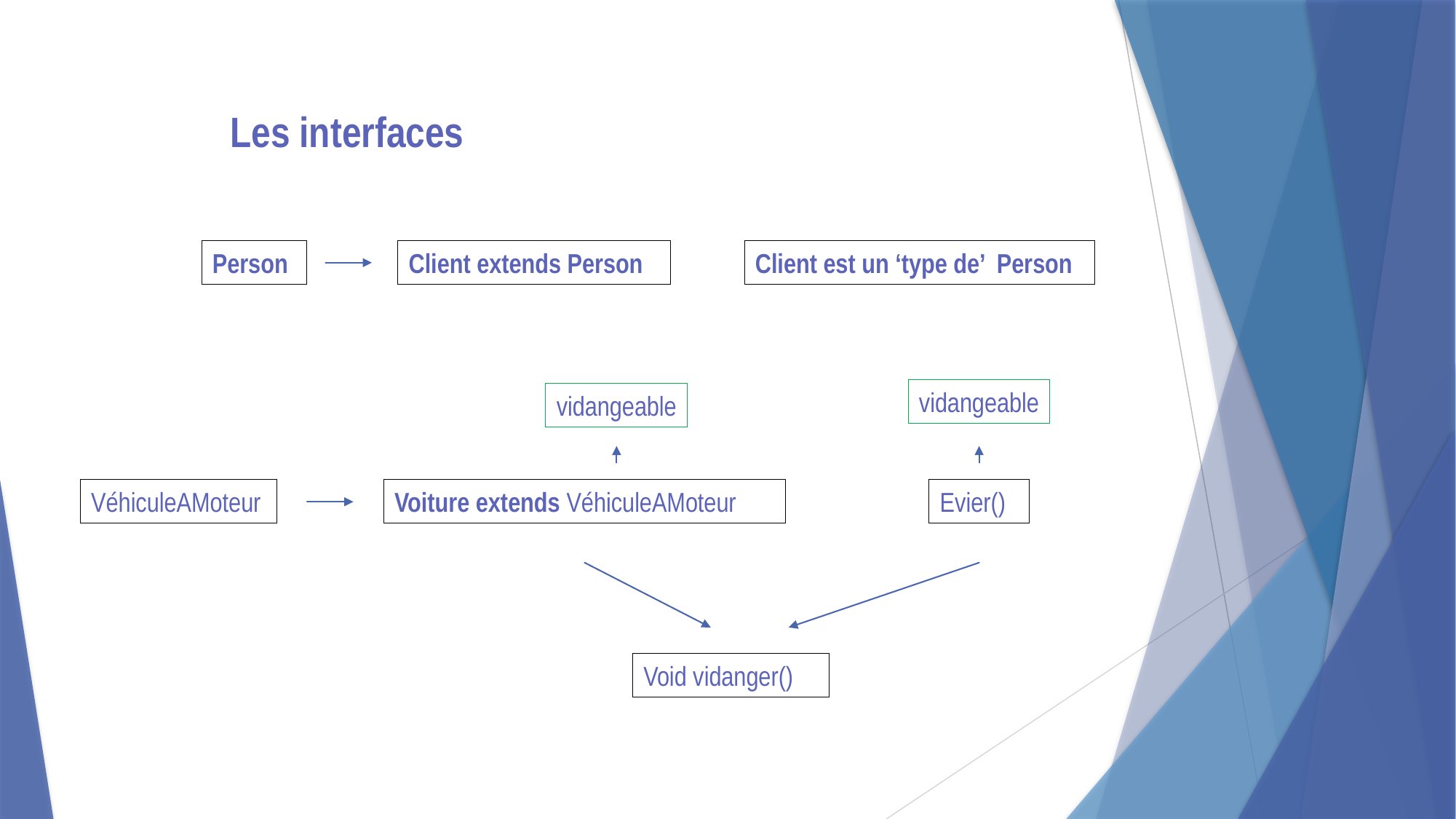

Les interfaces

Person
Client extends Person
Client est un ‘type de’  Person
Voiture extends VéhiculeAMoteur
VéhiculeAMoteur
vidangeable
vidangeable
Evier()
Void vidanger()